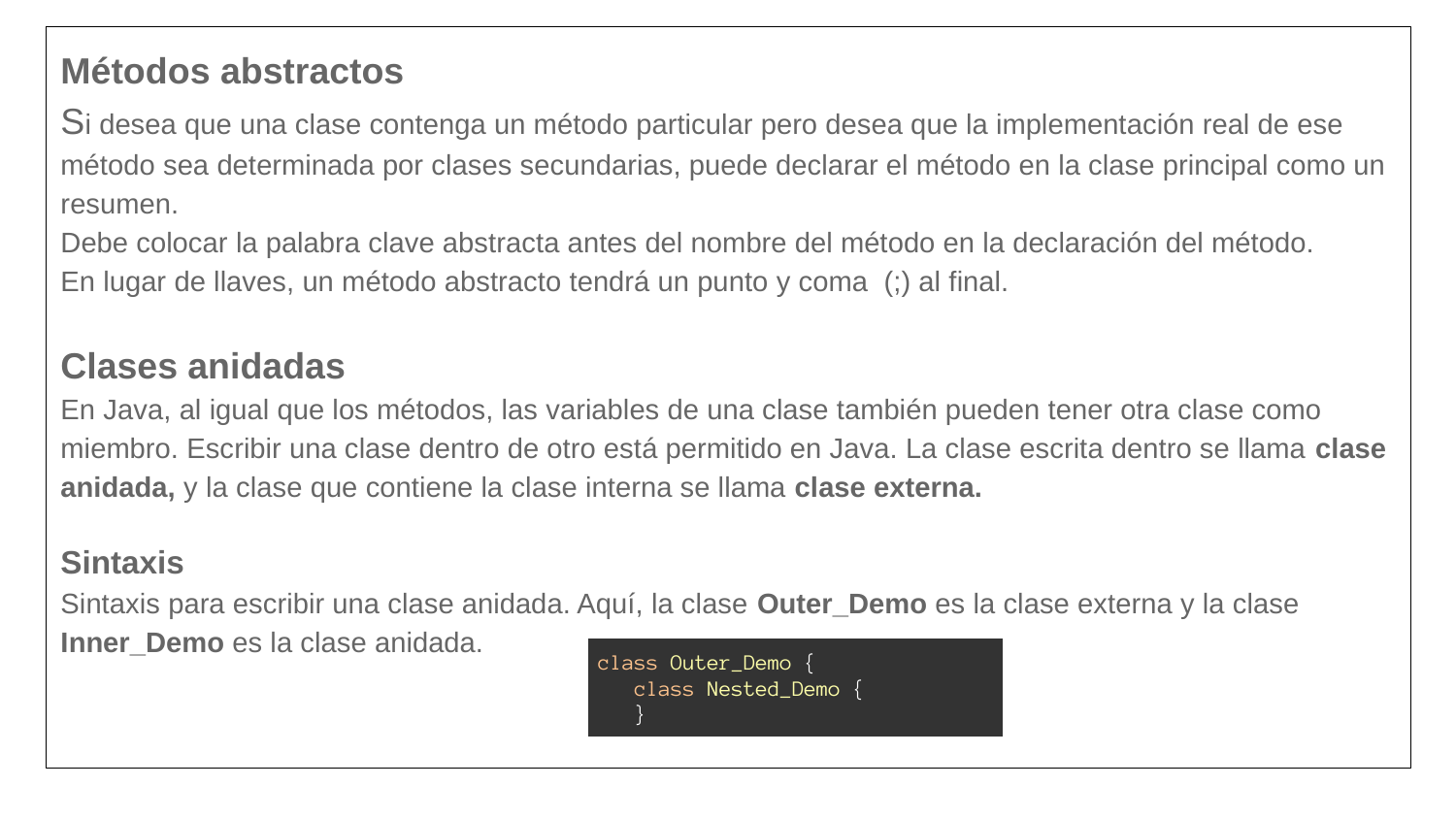

Métodos abstractos
Si desea que una clase contenga un método particular pero desea que la implementación real de ese método sea determinada por clases secundarias, puede declarar el método en la clase principal como un resumen.
Debe colocar la palabra clave abstracta antes del nombre del método en la declaración del método.
En lugar de llaves, un método abstracto tendrá un punto y coma  (;) al final.
Clases anidadas
En Java, al igual que los métodos, las variables de una clase también pueden tener otra clase como miembro. Escribir una clase dentro de otro está permitido en Java. La clase escrita dentro se llama clase anidada, y la clase que contiene la clase interna se llama clase externa.
Sintaxis
Sintaxis para escribir una clase anidada. Aquí, la clase Outer_Demo es la clase externa y la clase Inner_Demo es la clase anidada.

| class Outer\_Demo { class Nested\_Demo { } |
| --- |